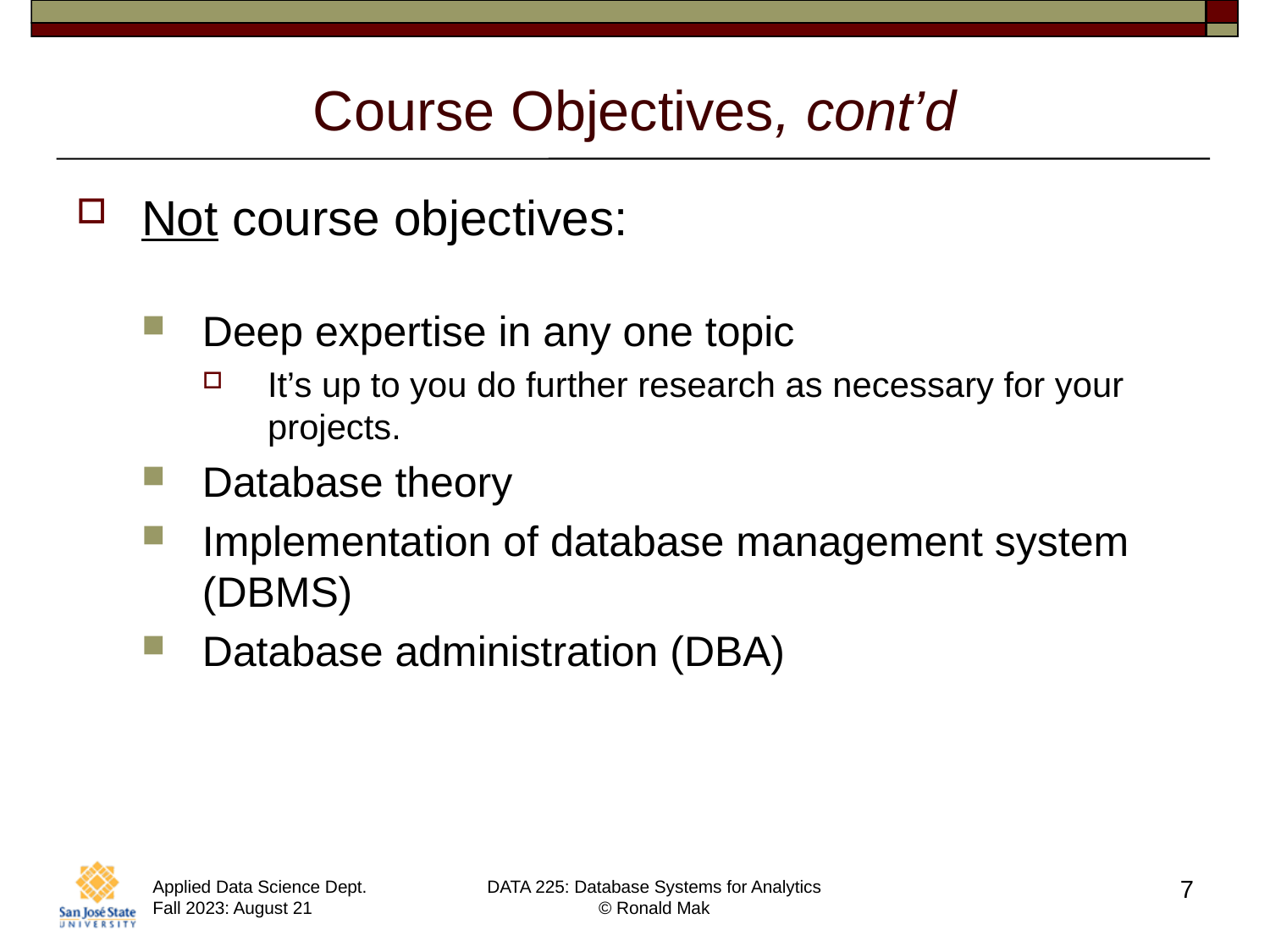

# Course Objectives, cont’d
Not course objectives:

Deep expertise in any one topic
It’s up to you do further research as necessary for your projects.
Database theory
Implementation of database management system (DBMS)
Database administration (DBA)
7